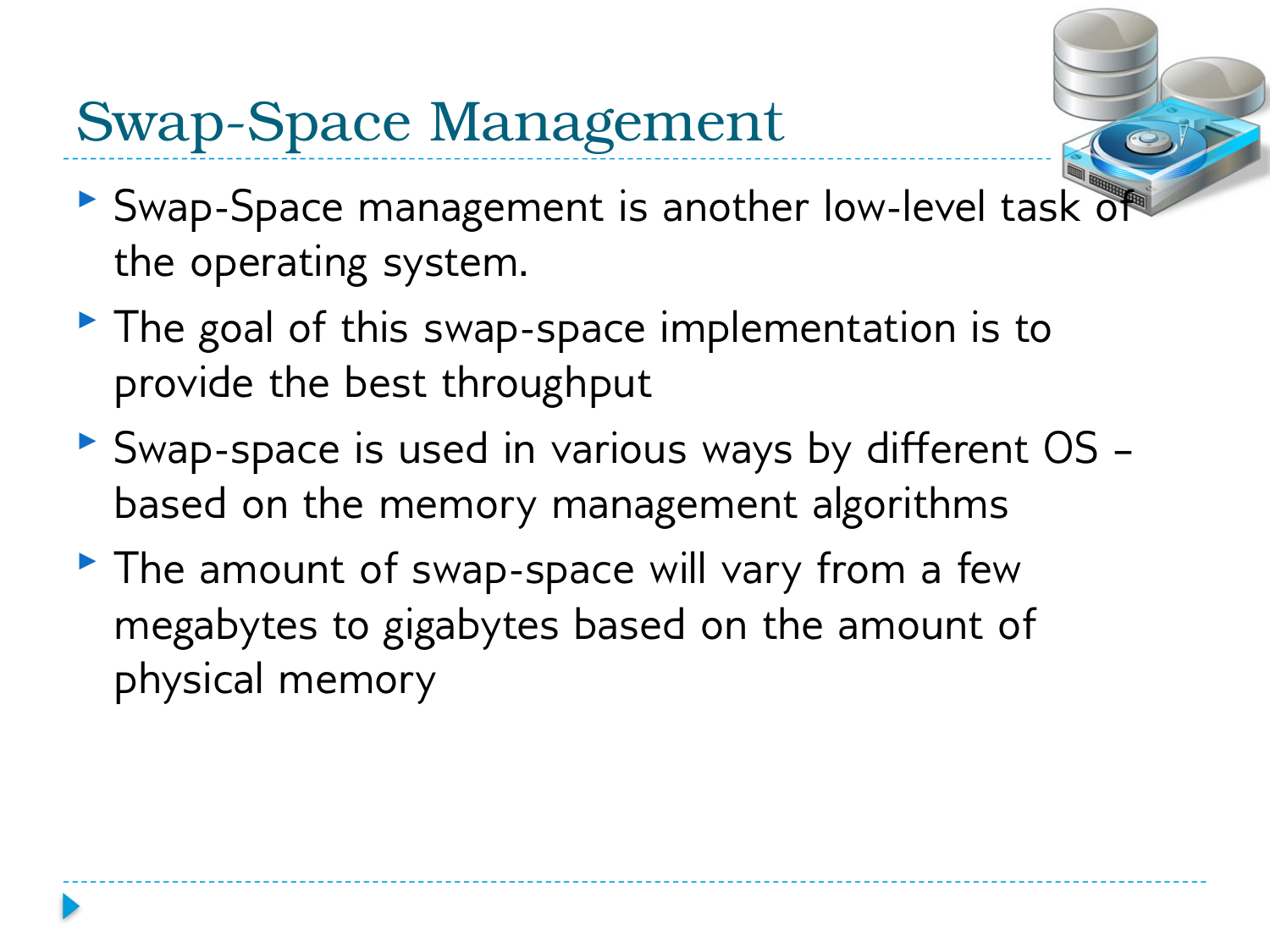

# Swap-Space Management
Swap-Space management is another low-level task of the operating system.
The goal of this swap-space implementation is to provide the best throughput
Swap-space is used in various ways by different OS – based on the memory management algorithms
The amount of swap-space will vary from a few megabytes to gigabytes based on the amount of physical memory